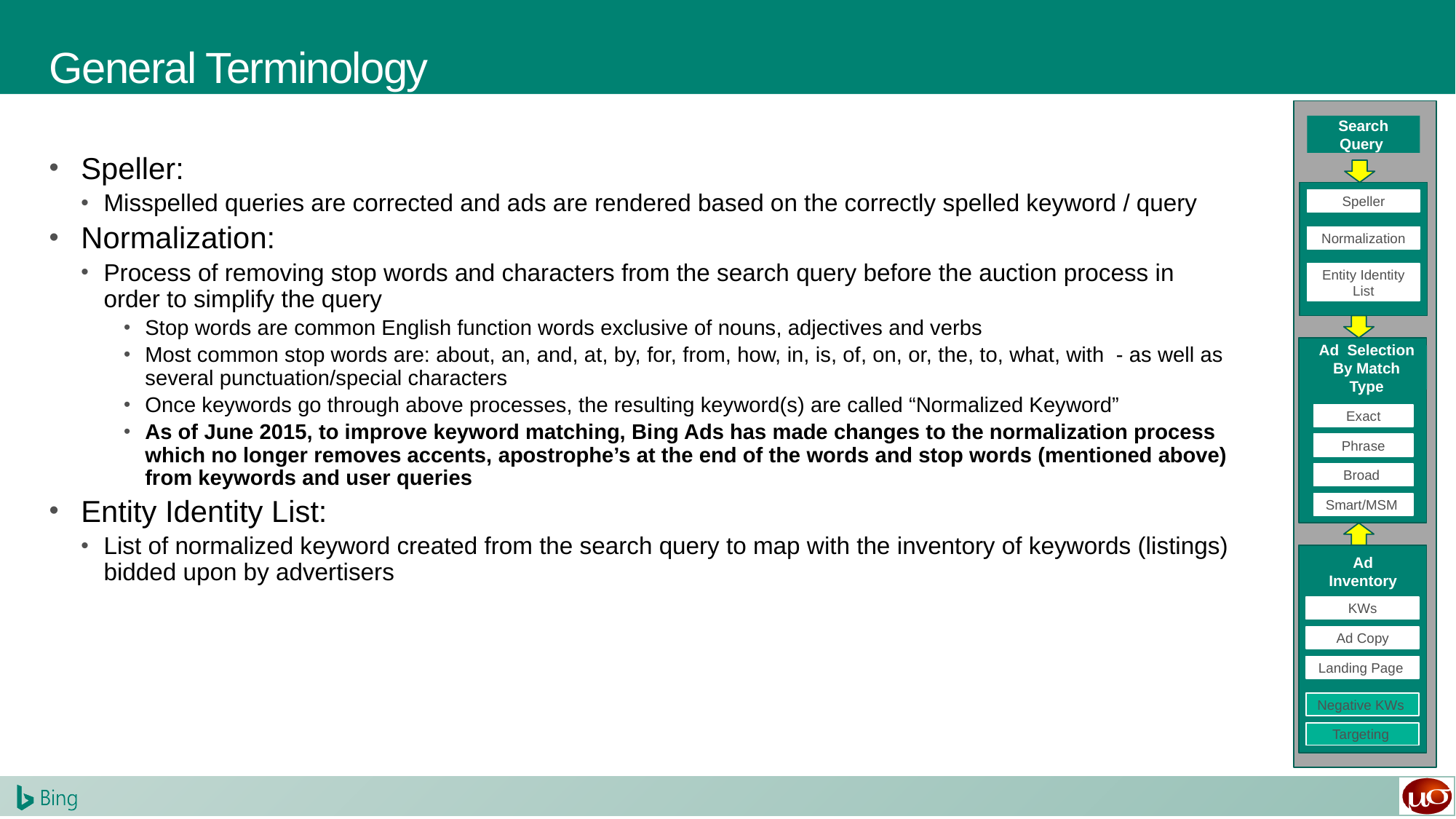

# General Terminology

Search Query

Speller
Normalization
Entity Identity List

Ad  Selection By Match Type
Exact
Phrase
Broad
Smart/MSM

Ad Inventory
KWs
Ad Copy
Landing Page
Negative KWs
Targeting
Speller:
Misspelled queries are corrected and ads are rendered based on the correctly spelled keyword / query
Normalization:
Process of removing stop words and characters from the search query before the auction process in order to simplify the query
Stop words are common English function words exclusive of nouns, adjectives and verbs
Most common stop words are: about, an, and, at, by, for, from, how, in, is, of, on, or, the, to, what, with  - as well as several punctuation/special characters
Once keywords go through above processes, the resulting keyword(s) are called “Normalized Keyword”
As of June 2015, to improve keyword matching, Bing Ads has made changes to the normalization process which no longer removes accents, apostrophe’s at the end of the words and stop words (mentioned above) from keywords and user queries
Entity Identity List:
List of normalized keyword created from the search query to map with the inventory of keywords (listings) bidded upon by advertisers